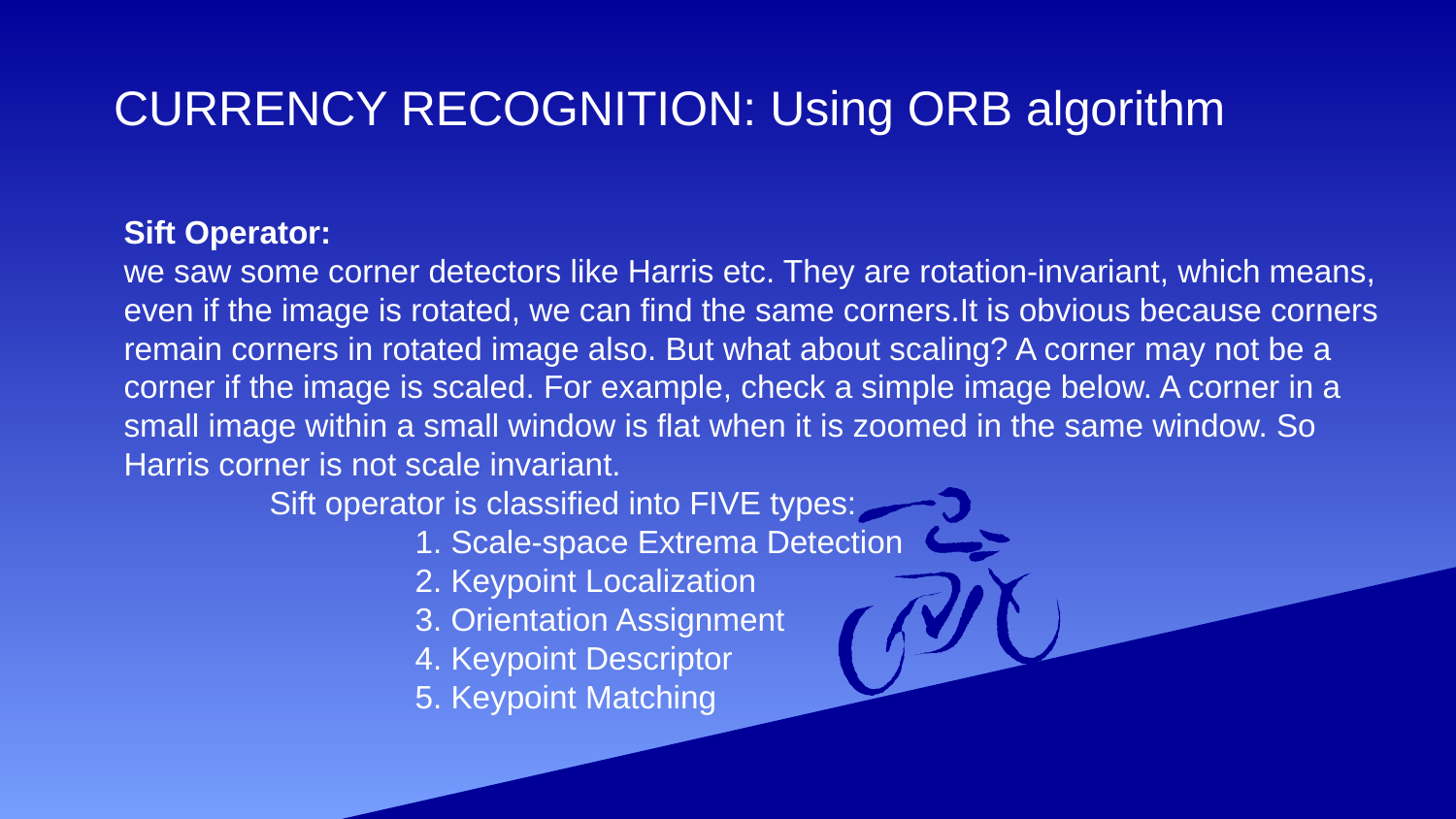

# CURRENCY RECOGNITION: Using ORB algorithm
Sift Operator:
we saw some corner detectors like Harris etc. They are rotation-invariant, which means, even if the image is rotated, we can find the same corners.It is obvious because corners remain corners in rotated image also. But what about scaling? A corner may not be a corner if the image is scaled. For example, check a simple image below. A corner in a small image within a small window is flat when it is zoomed in the same window. So Harris corner is not scale invariant.
	Sift operator is classified into FIVE types:
		1. Scale-space Extrema Detection
		2. Keypoint Localization
		3. Orientation Assignment
		4. Keypoint Descriptor
		5. Keypoint Matching